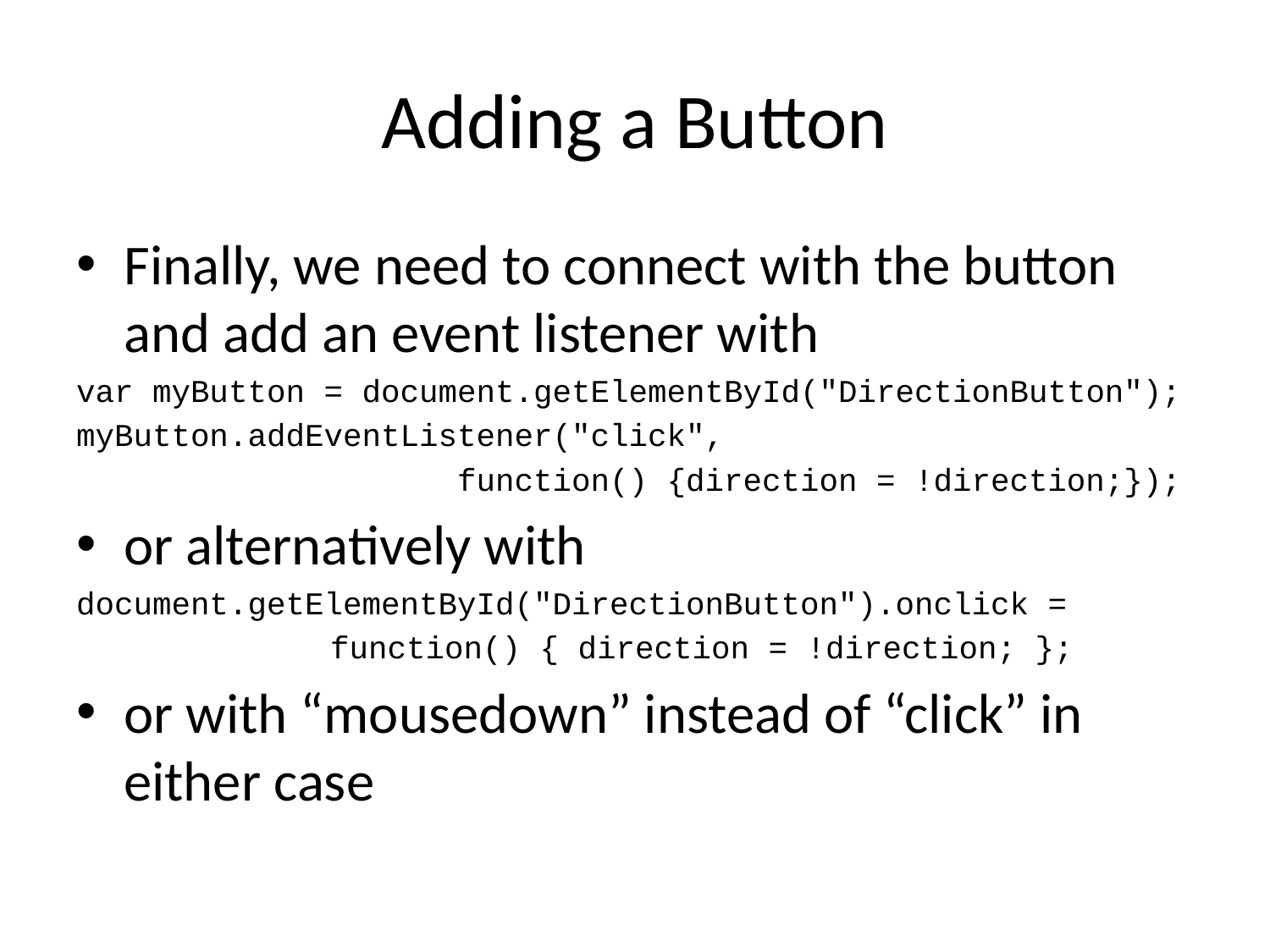

# Adding a Button
Finally, we need to connect with the button and add an event listener with
var myButton = document.getElementById("DirectionButton");
myButton.addEventListener("click",
			function() {direction = !direction;});
or alternatively with
document.getElementById("DirectionButton").onclick =
		function() { direction = !direction; };
or with “mousedown” instead of “click” in either case